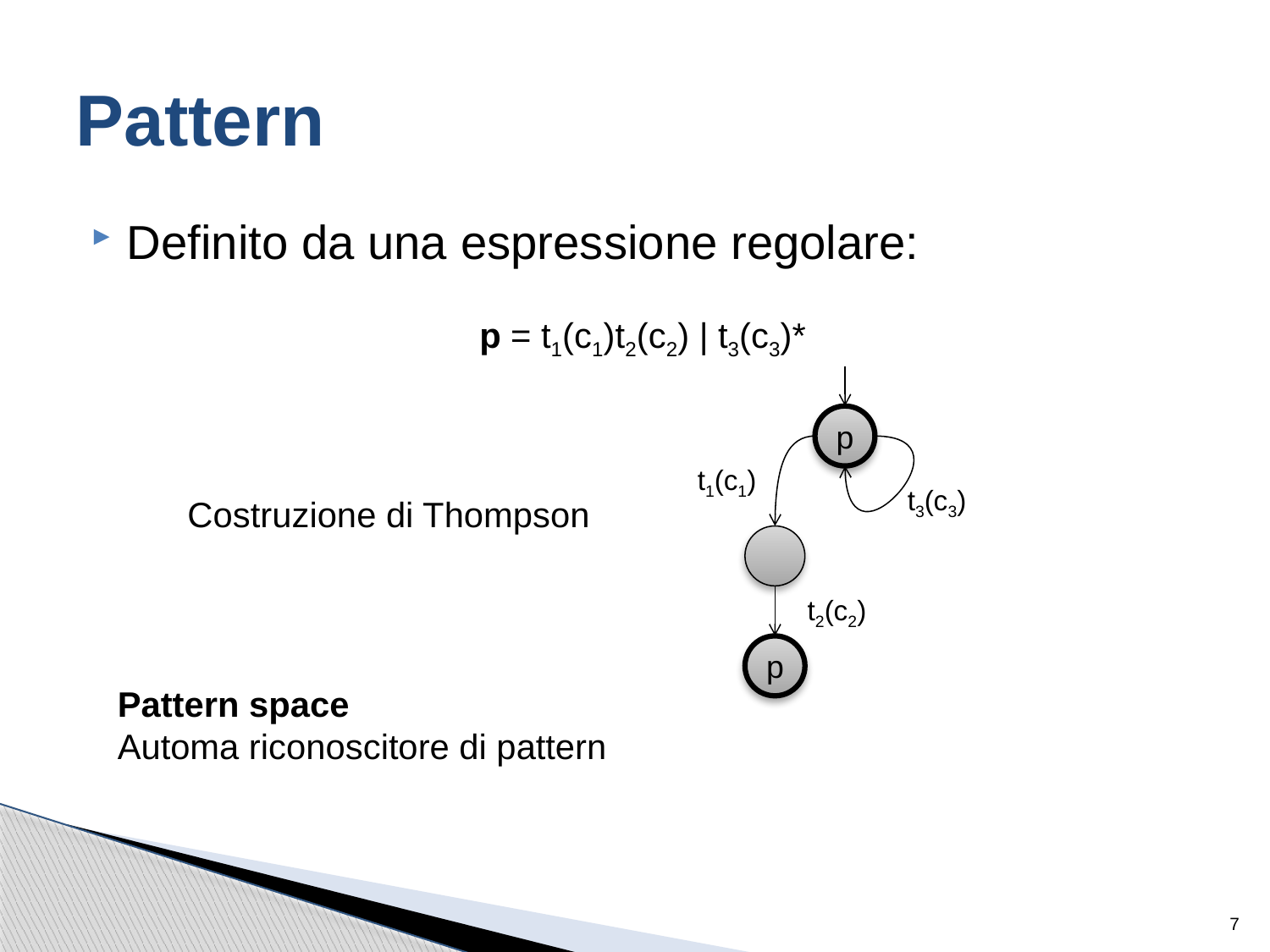

# Pattern
Definito da una espressione regolare:

p = t1(c1)t2(c2) | t3(c3)*

p
t1(c1)
t3(c3)
Costruzione di Thompson

t2(c2)
p
Pattern space
Automa riconoscitore di pattern
7